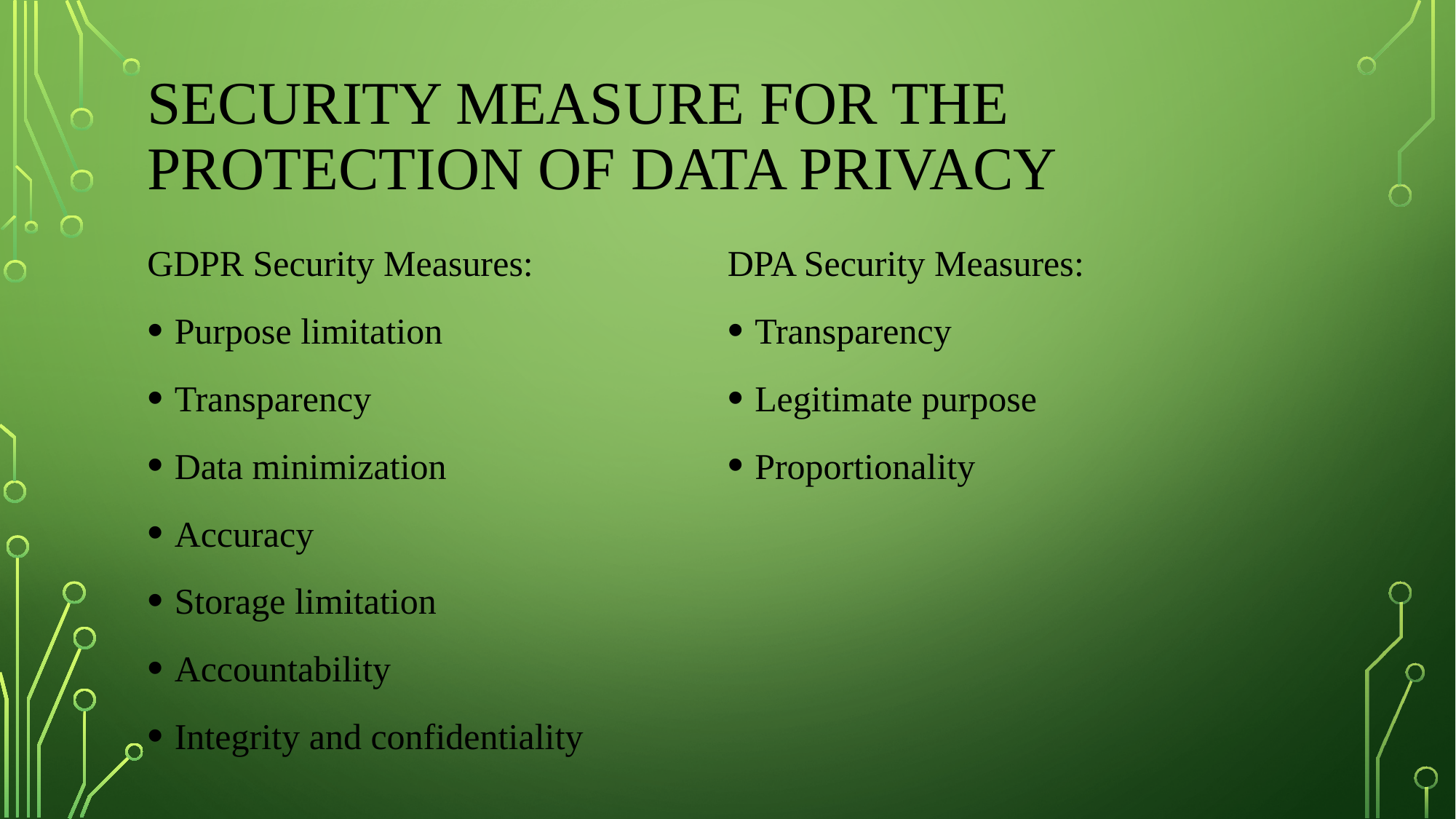

# Security Measure for the protection of Data Privacy
GDPR Security Measures:
Purpose limitation
Transparency
Data minimization
Accuracy
Storage limitation
Accountability
Integrity and confidentiality
DPA Security Measures:
Transparency
Legitimate purpose
Proportionality